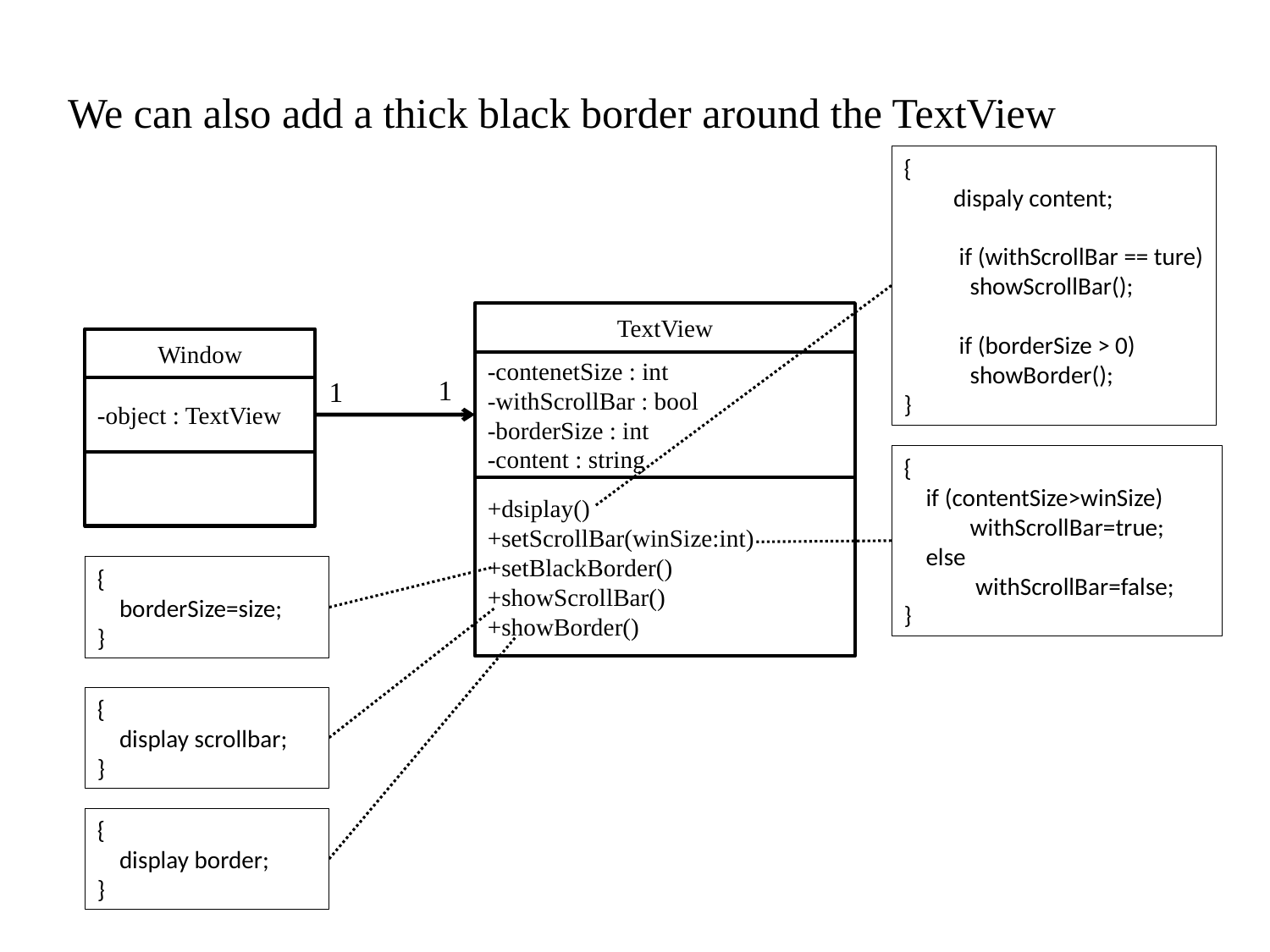

# We can also add a thick black border around the TextView
{
         dispaly content;

          if (withScrollBar == ture)
            showScrollBar();

          if (borderSize > 0)
            showBorder();
}
TextView
-contenetSize : int
-withScrollBar : bool
-borderSize : int
-content : string
+dsiplay()
+setScrollBar(winSize:int)
+setBlackBorder()
+showScrollBar()
+showBorder()
Window
-object : TextView

1
1
{
    if (contentSize>winSize)
            withScrollBar=true;
    else
             withScrollBar=false;
}
{
    borderSize=size;
}
{
    display scrollbar;
}
{
    display border;
}